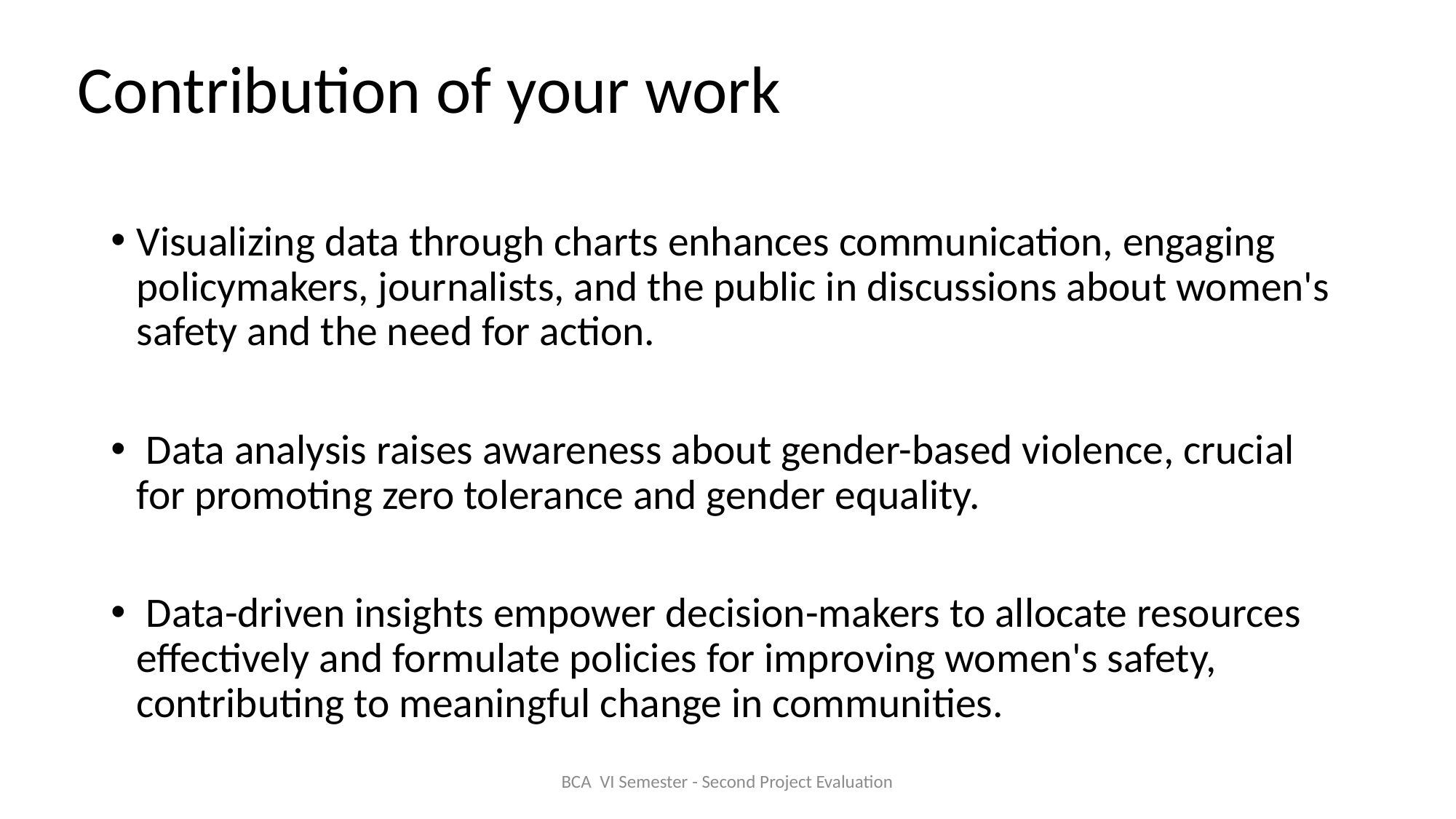

# Contribution of your work

Visualizing data through charts enhances communication, engaging policymakers, journalists, and the public in discussions about women's safety and the need for action.

 Data analysis raises awareness about gender-based violence, crucial for promoting zero tolerance and gender equality.

 Data-driven insights empower decision-makers to allocate resources effectively and formulate policies for improving women's safety, contributing to meaningful change in communities.
BCA  VI Semester - Second Project Evaluation